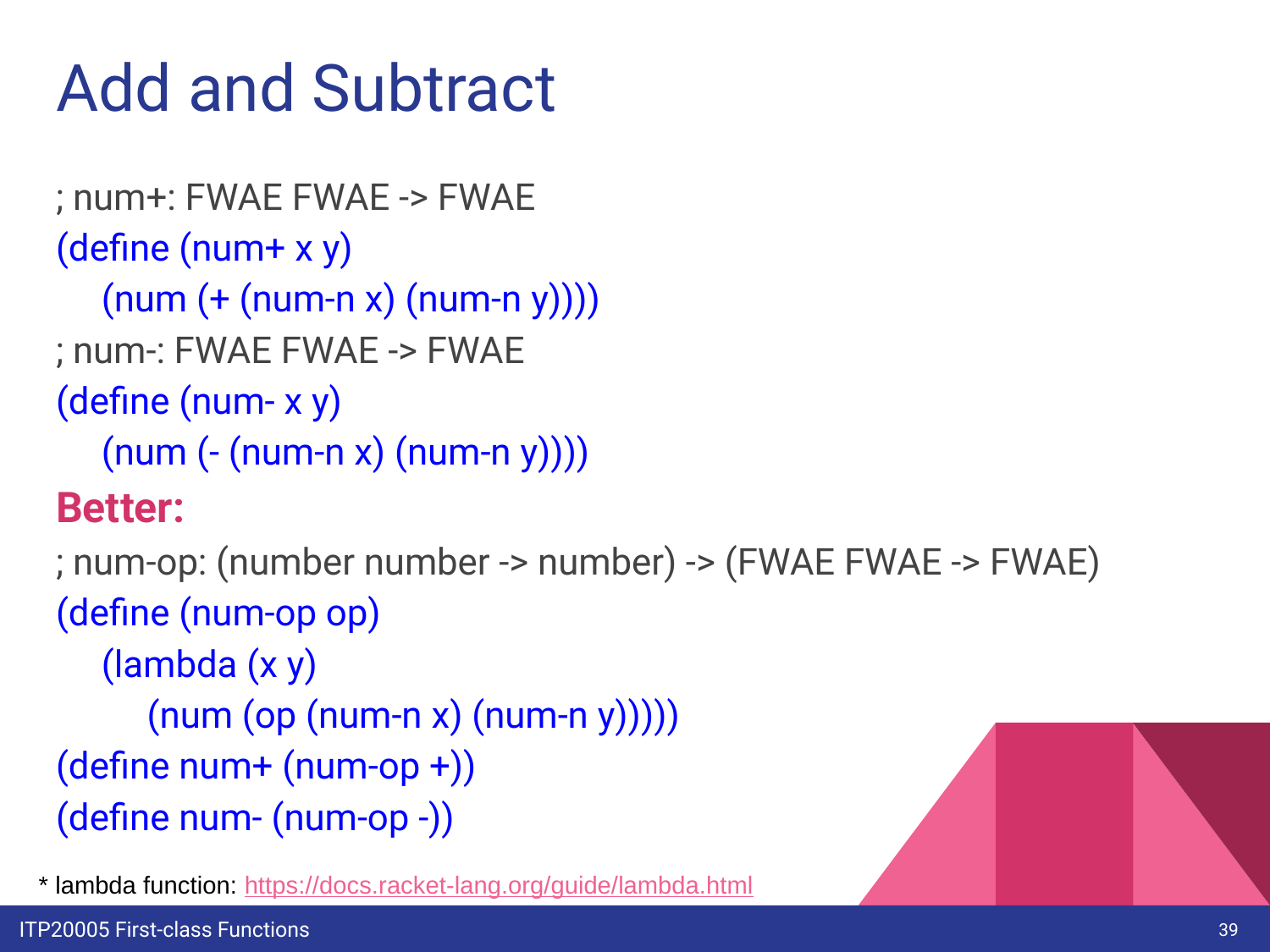

# Add and Subtract
; num+: FWAE FWAE -> FWAE
(define (num+ x y)
     (num (+ (num-n x) (num-n y))))
; num-: FWAE FWAE -> FWAE
(define (num- x y)
     (num (- (num-n x) (num-n y))))
Better:
; num-op: (number number -> number) -> (FWAE FWAE -> FWAE)
(define (num-op op)
     (lambda (x y)
          (num (op (num-n x) (num-n y)))))
(define num+ (num-op +))
(define num- (num-op -))
* lambda function: https://docs.racket-lang.org/guide/lambda.html
39